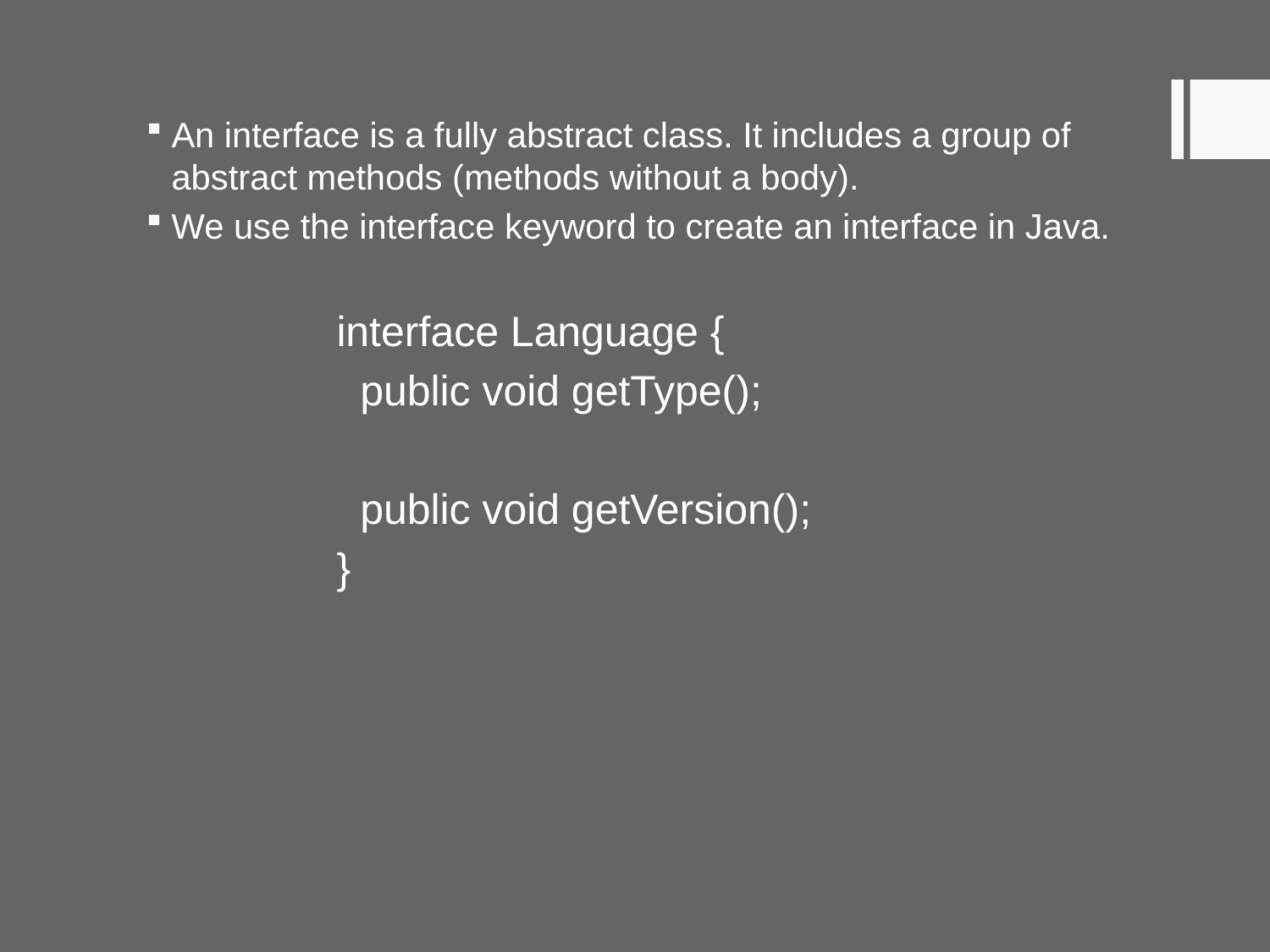

An interface is a fully abstract class. It includes a group of abstract methods (methods without a body).
We use the interface keyword to create an interface in Java.

interface Language {
  public void getType();

  public void getVersion();
}